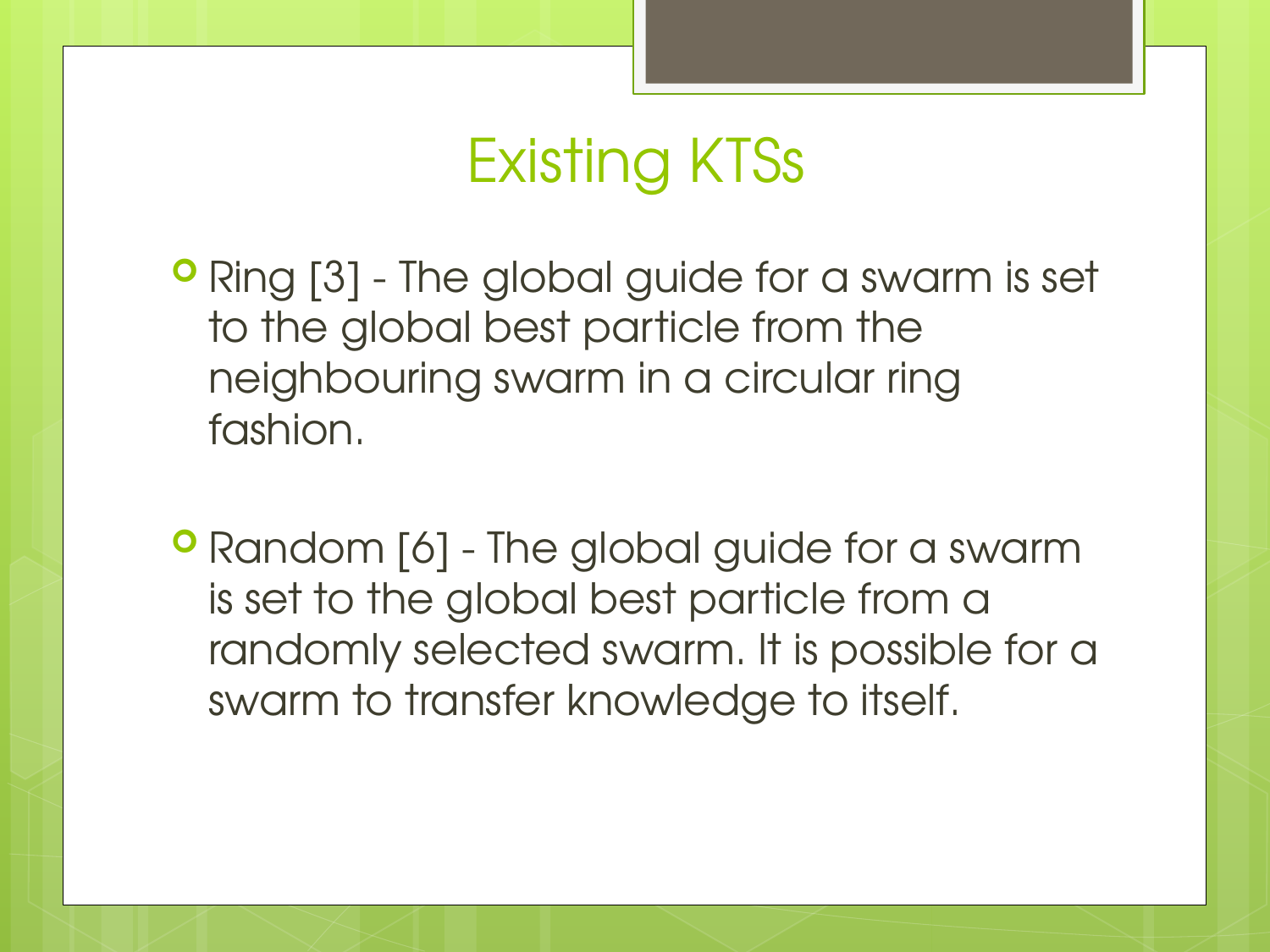

# Existing KTSs
Ring [3] - The global guide for a swarm is set to the global best particle from the neighbouring swarm in a circular ring fashion.

Random [6] - The global guide for a swarm is set to the global best particle from a randomly selected swarm. It is possible for a swarm to transfer knowledge to itself.